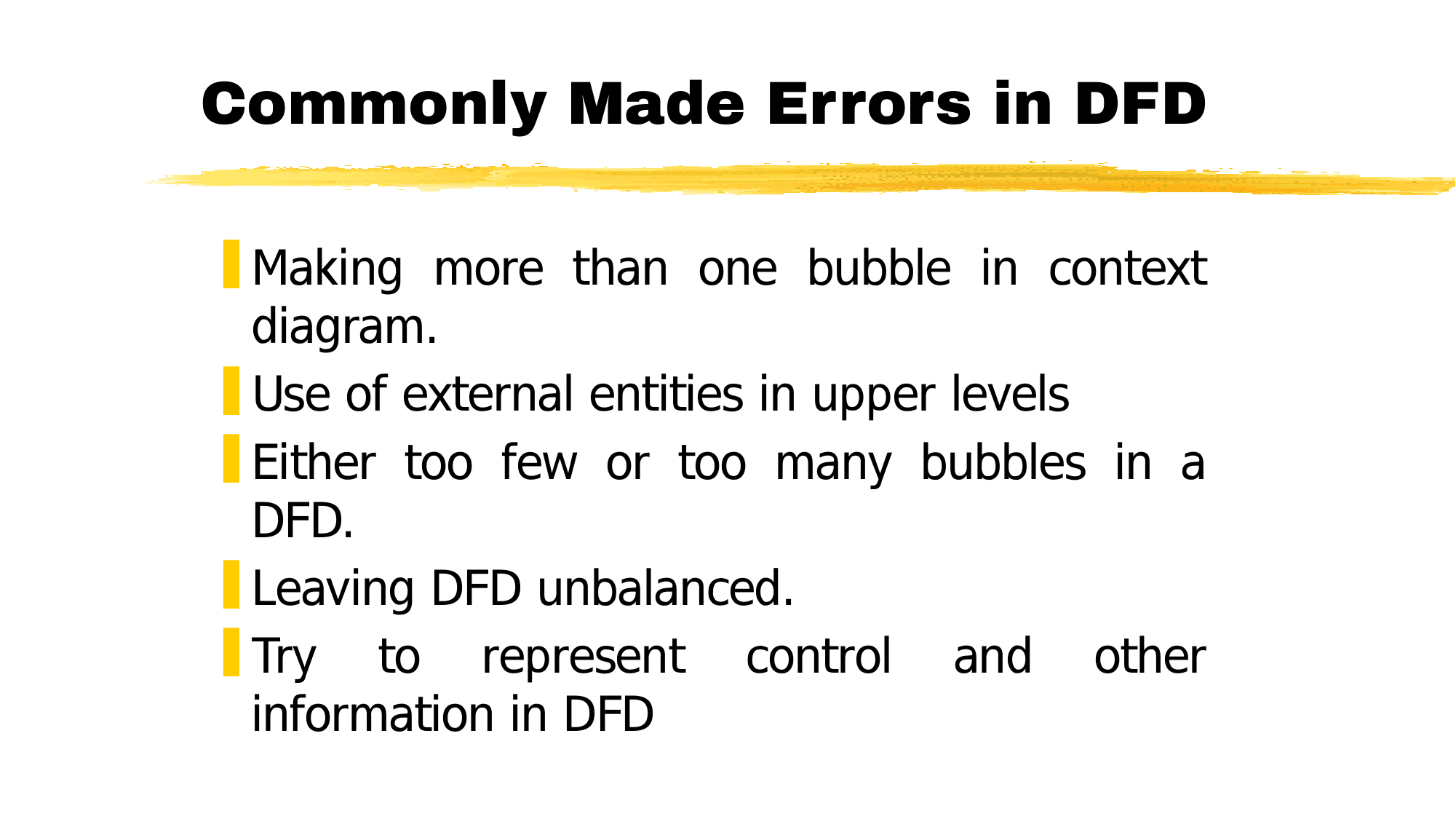

# Commonly Made Errors in DFD
Making more than one bubble in context diagram.
Use of external entities in upper levels
Either too few or too many bubbles in a DFD.
Leaving DFD unbalanced.
Try to represent control and other information in DFD